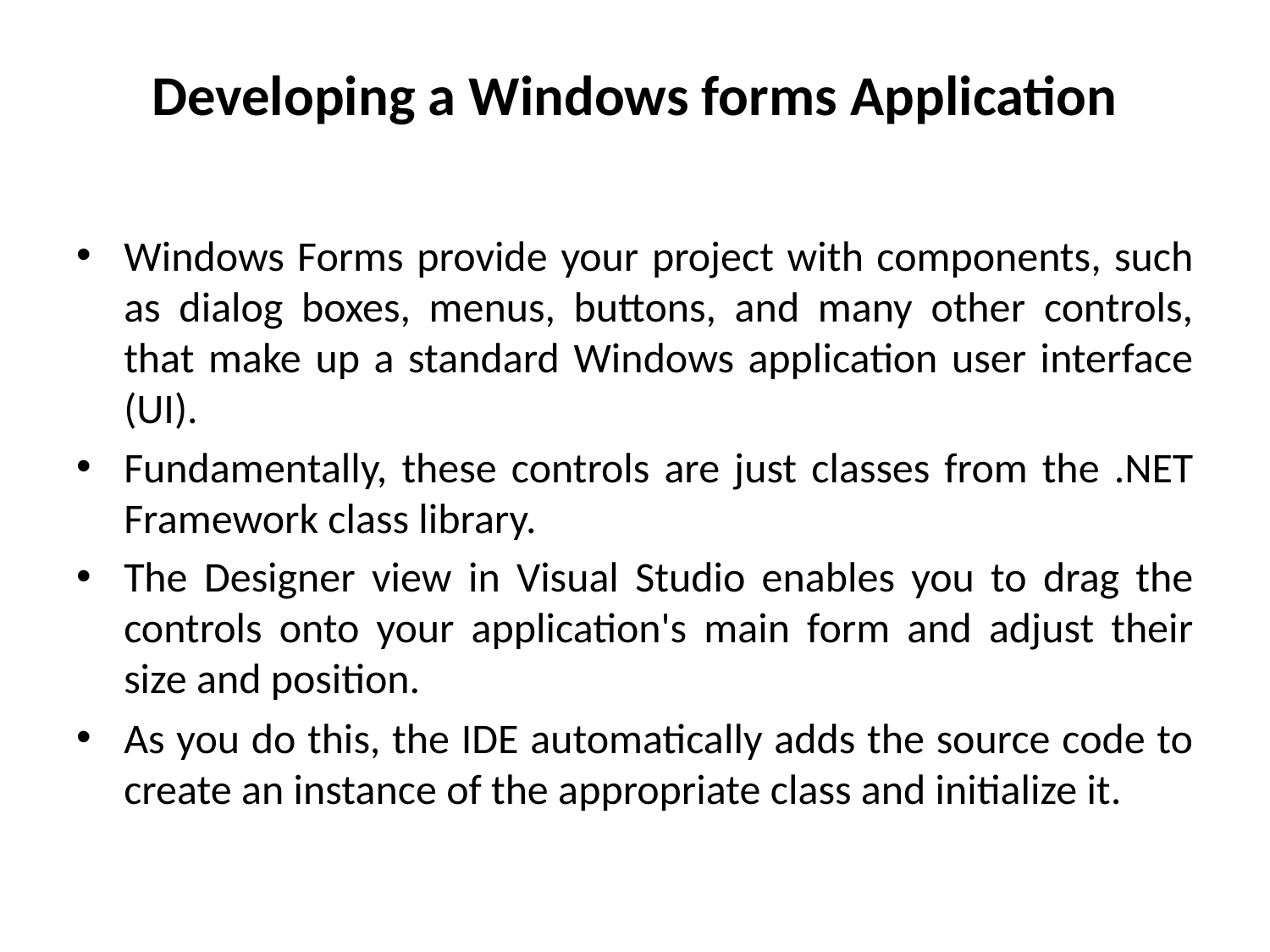

# Developing a Windows forms Application
Windows Forms provide your project with components, such as dialog boxes, menus, buttons, and many other controls, that make up a standard Windows application user interface (UI).
Fundamentally, these controls are just classes from the .NET Framework class library.
The Designer view in Visual Studio enables you to drag the controls onto your application's main form and adjust their size and position.
As you do this, the IDE automatically adds the source code to create an instance of the appropriate class and initialize it.